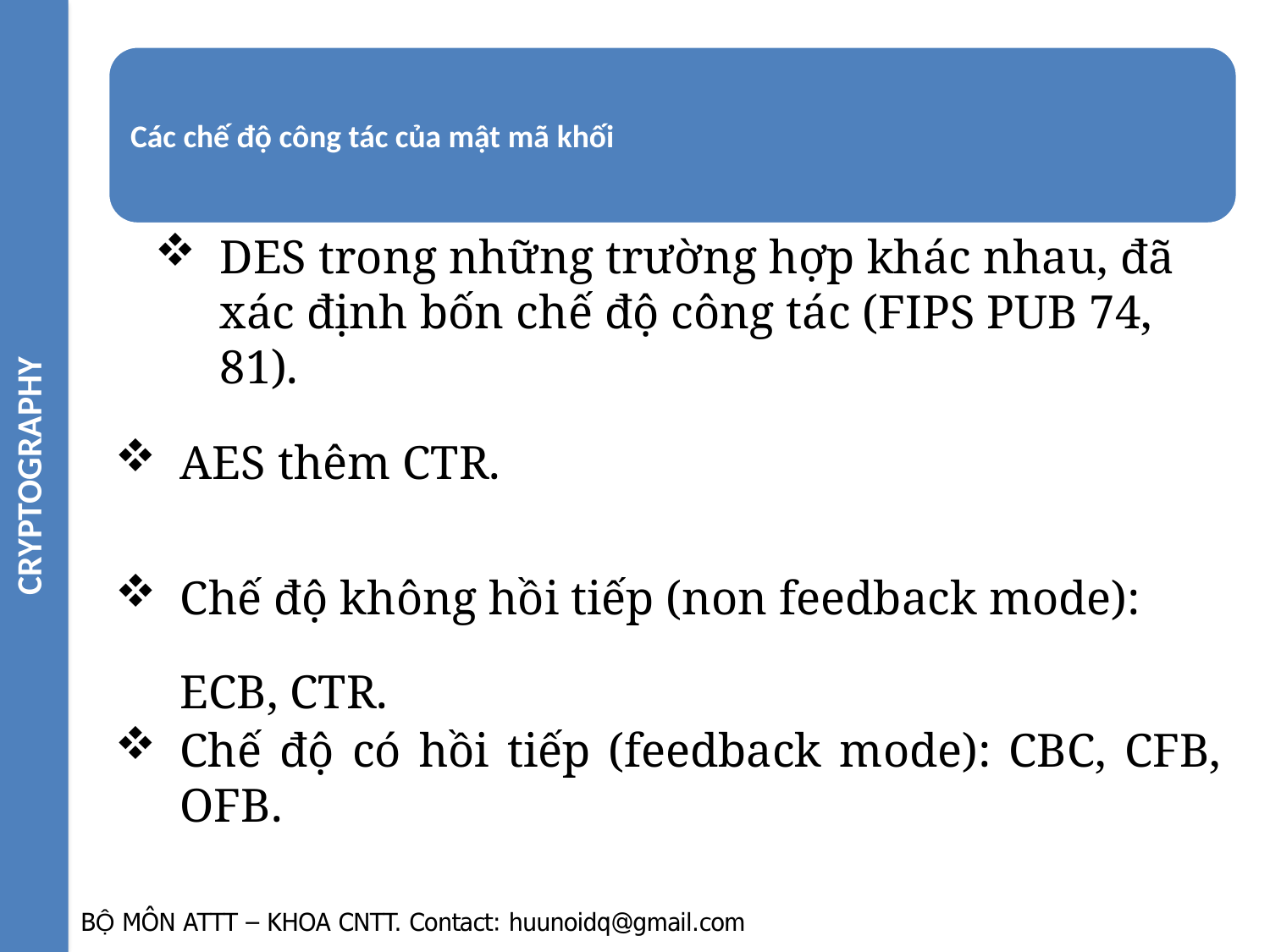

CRYPTOGRAPHY
Các chế độ công tác của mật mã khối
DES trong những trường hợp khác nhau, đã xác định bốn chế độ công tác (FIPS PUB 74, 81).
AES thêm CTR.
Chế độ không hồi tiếp (non feedback mode): ECB, CTR.
Chế độ có hồi tiếp (feedback mode): CBC, CFB, OFB.
BỘ MÔN ATTT – KHOA CNTT. Contact: huunoidq@gmail.com